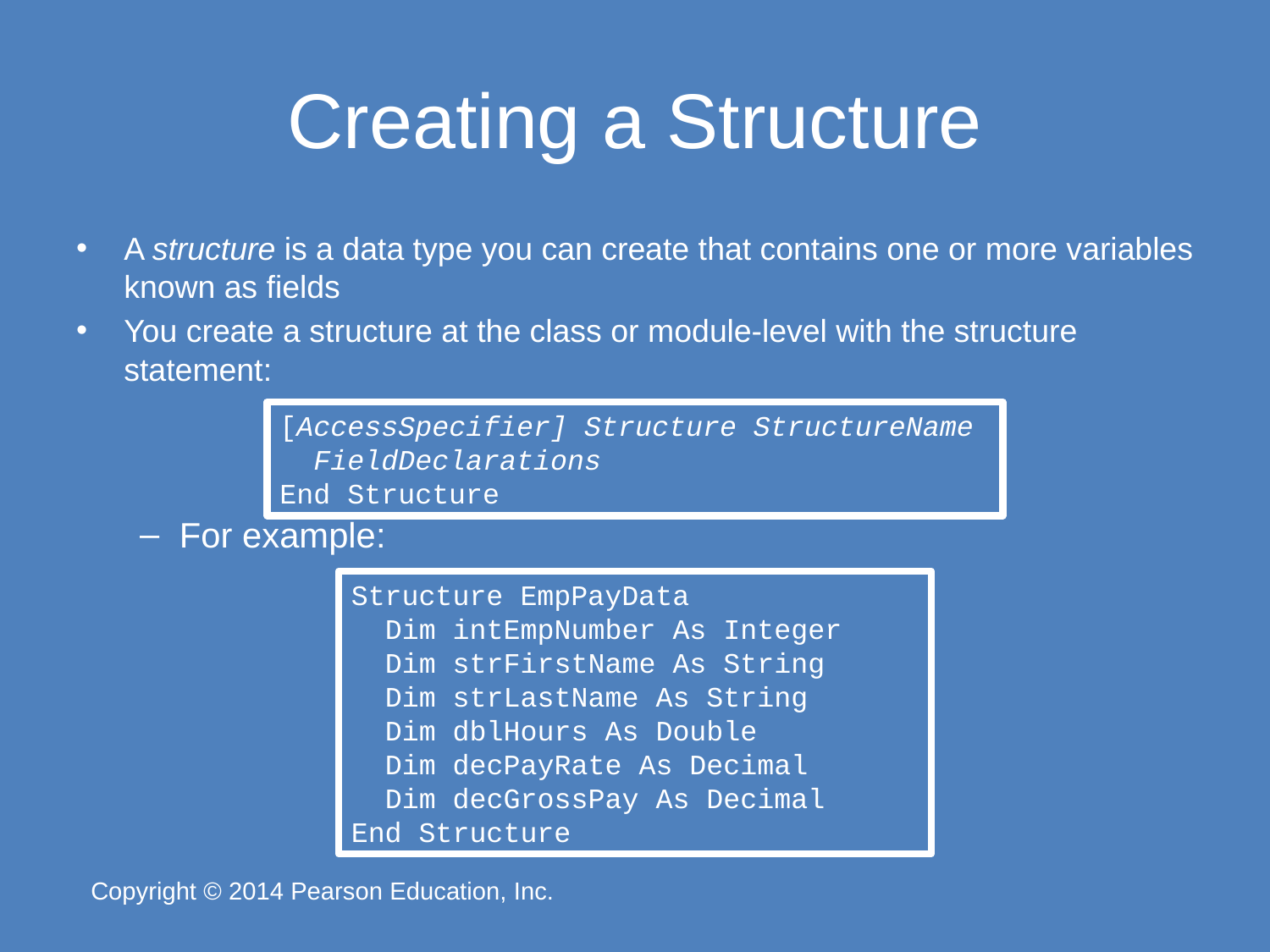

# Creating a Structure
A structure is a data type you can create that contains one or more variables known as fields
You create a structure at the class or module-level with the structure statement:

For example:

[AccessSpecifier] Structure StructureName
  FieldDeclarations
End Structure
Structure EmpPayData
  Dim intEmpNumber As Integer
  Dim strFirstName As String
  Dim strLastName As String
  Dim dblHours As Double
  Dim decPayRate As Decimal
  Dim decGrossPay As Decimal
End Structure